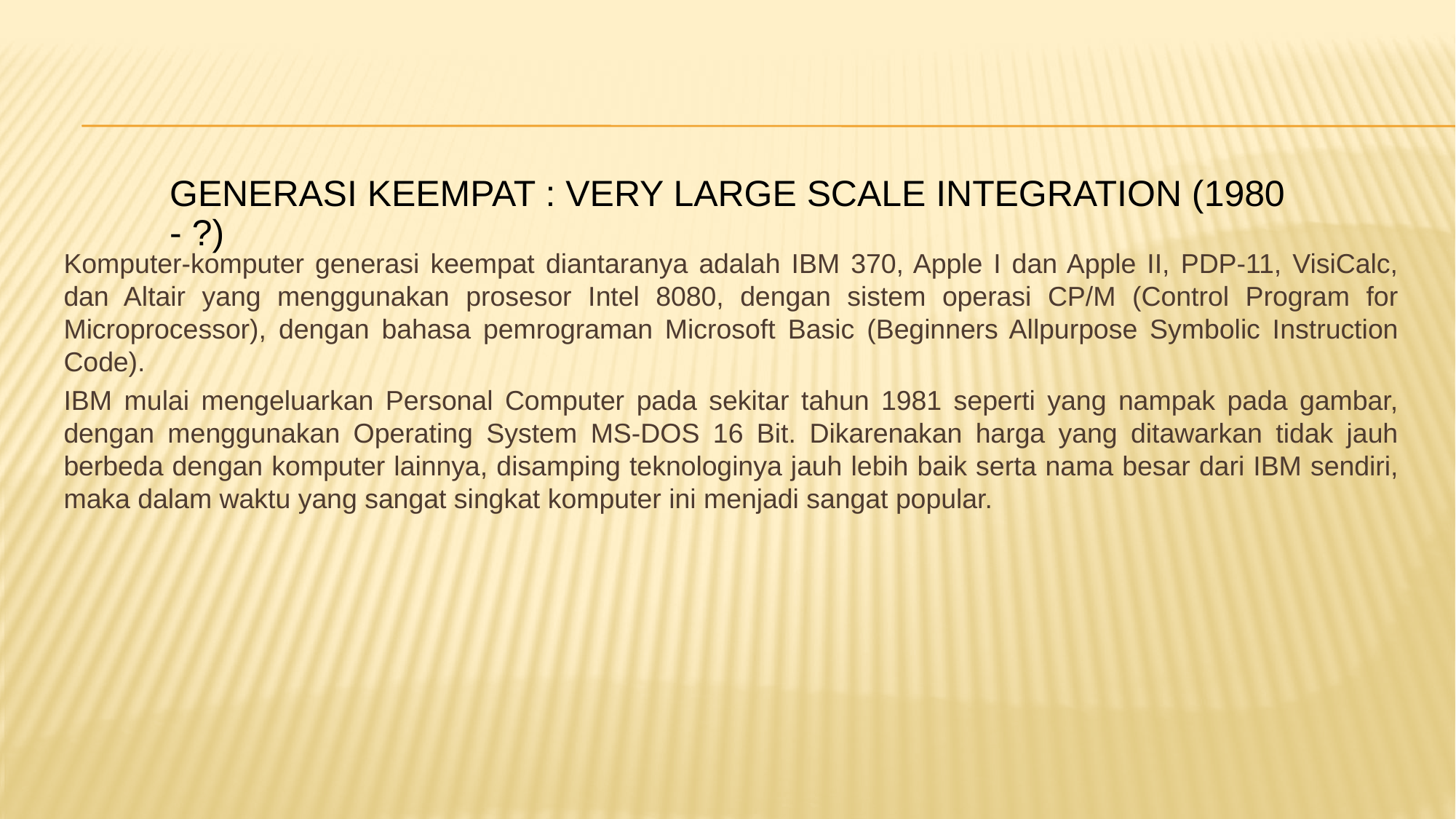

Generasi keempat : very large scaLe integration (1980 - ?)
Komputer-komputer generasi keempat diantaranya adalah IBM 370, Apple I dan Apple II, PDP-11, VisiCalc, dan Altair yang menggunakan prosesor Intel 8080, dengan sistem operasi CP/M (Control Program for Microprocessor), dengan bahasa pemrograman Microsoft Basic (Beginners Allpurpose Symbolic Instruction Code).
IBM mulai mengeluarkan Personal Computer pada sekitar tahun 1981 seperti yang nampak pada gambar, dengan menggunakan Operating System MS-DOS 16 Bit. Dikarenakan harga yang ditawarkan tidak jauh berbeda dengan komputer lainnya, disamping teknologinya jauh lebih baik serta nama besar dari IBM sendiri, maka dalam waktu yang sangat singkat komputer ini menjadi sangat popular.